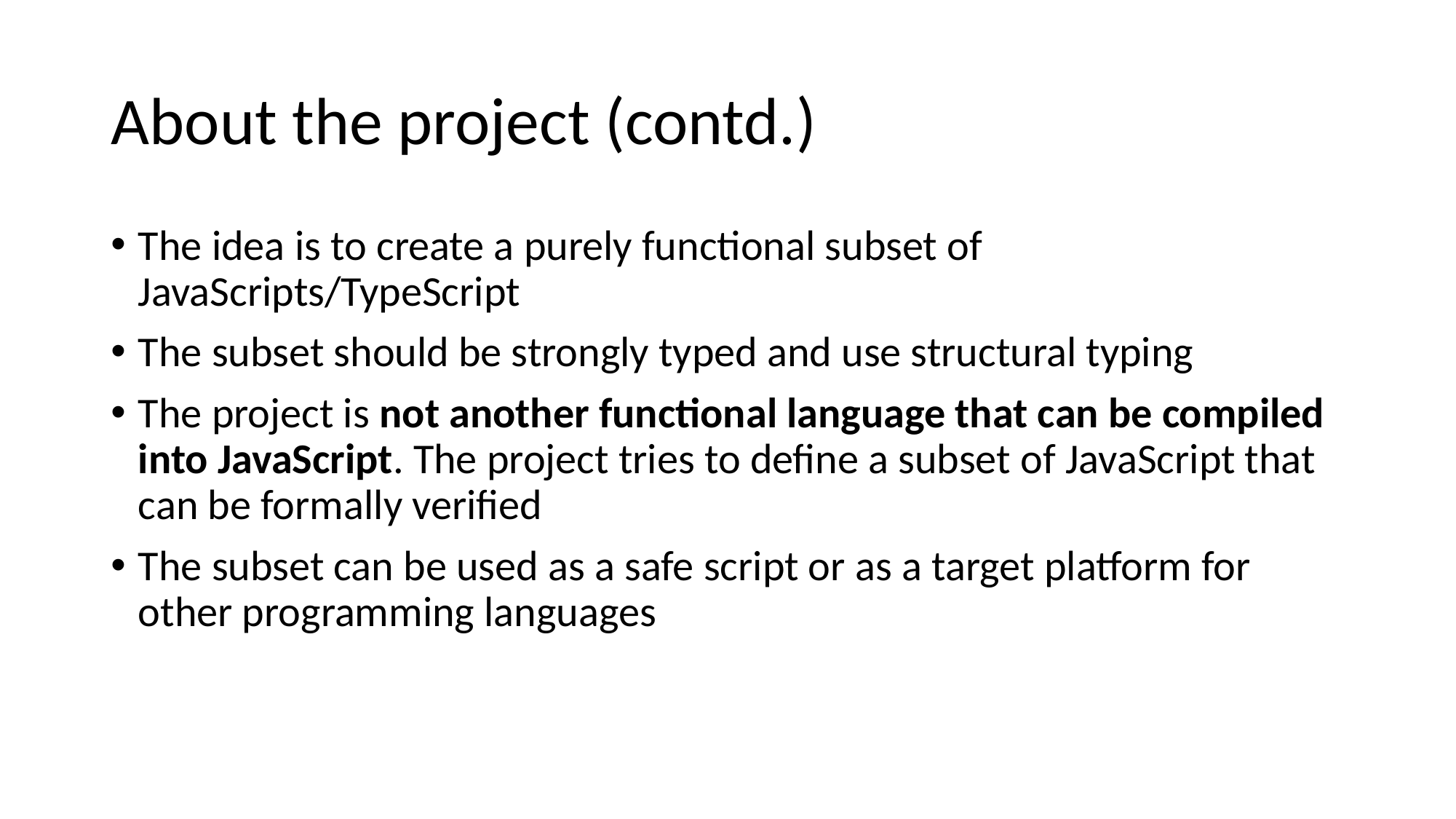

# About the project (contd.)
The idea is to create a purely functional subset of JavaScripts/TypeScript
The subset should be strongly typed and use structural typing
The project is not another functional language that can be compiled into JavaScript. The project tries to define a subset of JavaScript that can be formally verified
The subset can be used as a safe script or as a target platform for other programming languages